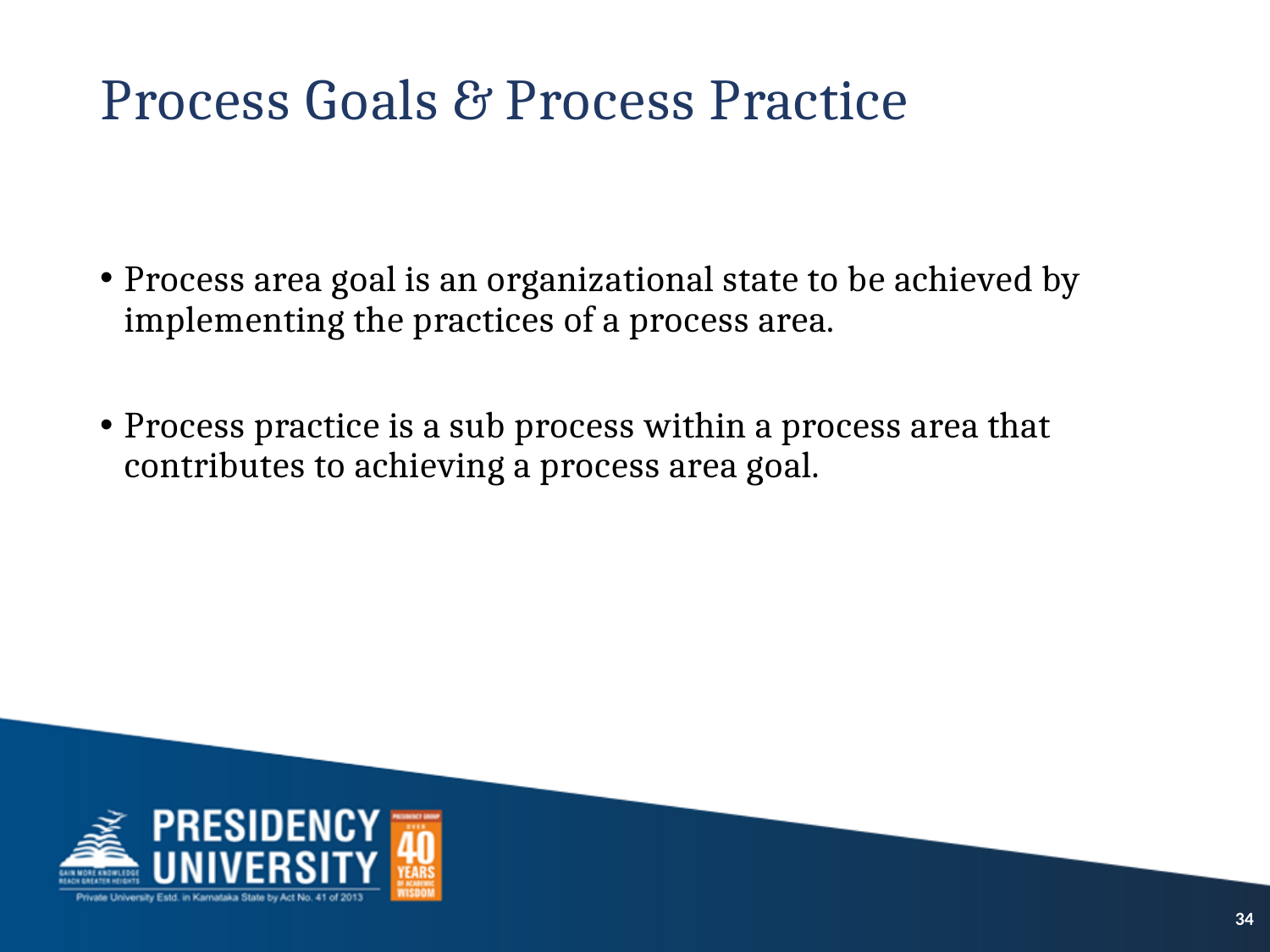

# Process Goals & Process Practice
Process area goal is an organizational state to be achieved by implementing the practices of a process area.

Process practice is a sub process within a process area that contributes to achieving a process area goal.

34